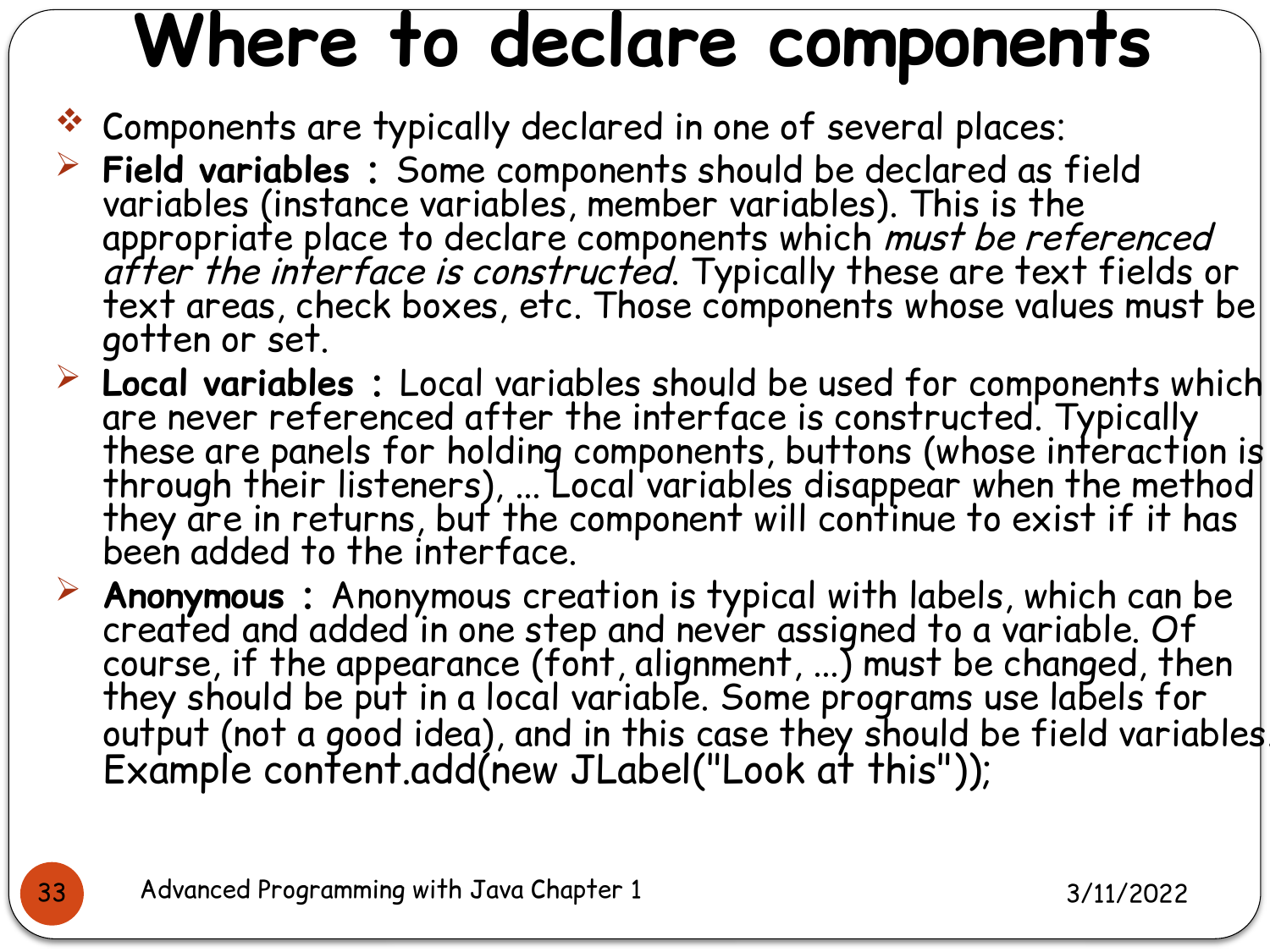

Where to declare components
Components are typically declared in one of several places:
Field variables : Some components should be declared as field variables (instance variables, member variables). This is the appropriate place to declare components which must be referenced after the interface is constructed. Typically these are text fields or text areas, check boxes, etc. Those components whose values must be gotten or set.
Local variables : Local variables should be used for components which are never referenced after the interface is constructed. Typically these are panels for holding components, buttons (whose interaction is through their listeners), ... Local variables disappear when the method they are in returns, but the component will continue to exist if it has been added to the interface.
Anonymous : Anonymous creation is typical with labels, which can be created and added in one step and never assigned to a variable. Of course, if the appearance (font, alignment, ...) must be changed, then they should be put in a local variable. Some programs use labels for output (not a good idea), and in this case they should be field variables. Example content.add(new JLabel("Look at this"));
Advanced Programming with Java Chapter 1
3/11/2022
33